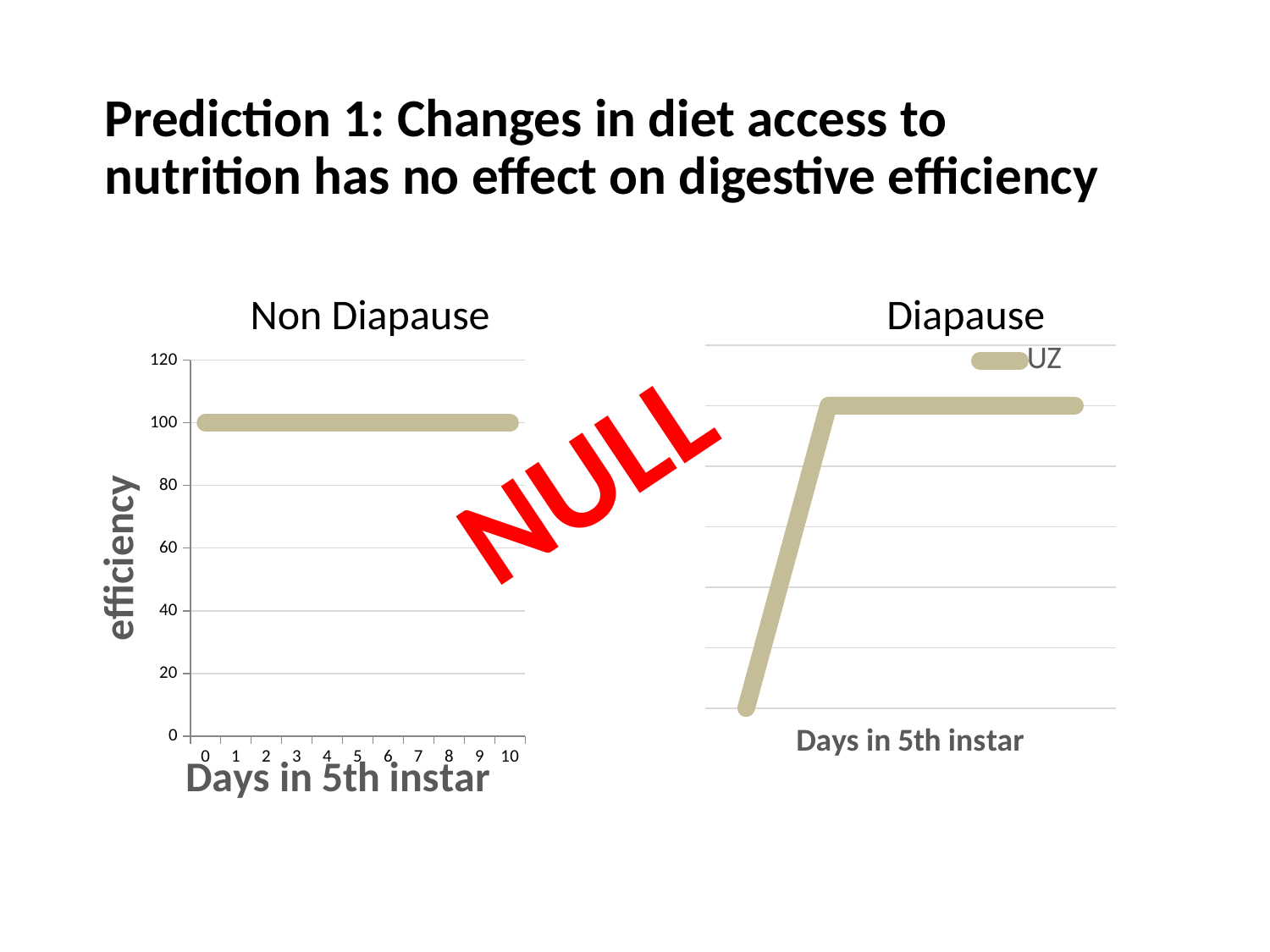

Prediction 1: Changes in diet access to nutrition has no effect on digestive efficiency
Diapause
Non Diapause

### Chart

| Category | UZ |
|---|---|
| 0 | 100.0 |
| 1 | 100.0 |
| 2 | 100.0 |
| 3 | 100.0 |
| 4 | 100.0 |
| 5 | 100.0 |
| 6 | 100.0 |
| 7 | 100.0 |
| 8 | 100.0 |
| 9 | 100.0 |
| 10 | 100.0 |

### Chart

| Category | UZ |
|---|---|
|  | 0.0 |
|  | 100.0 |
|  | 100.0 |
|  | 100.0 |
|  | 100.0 |
NULL